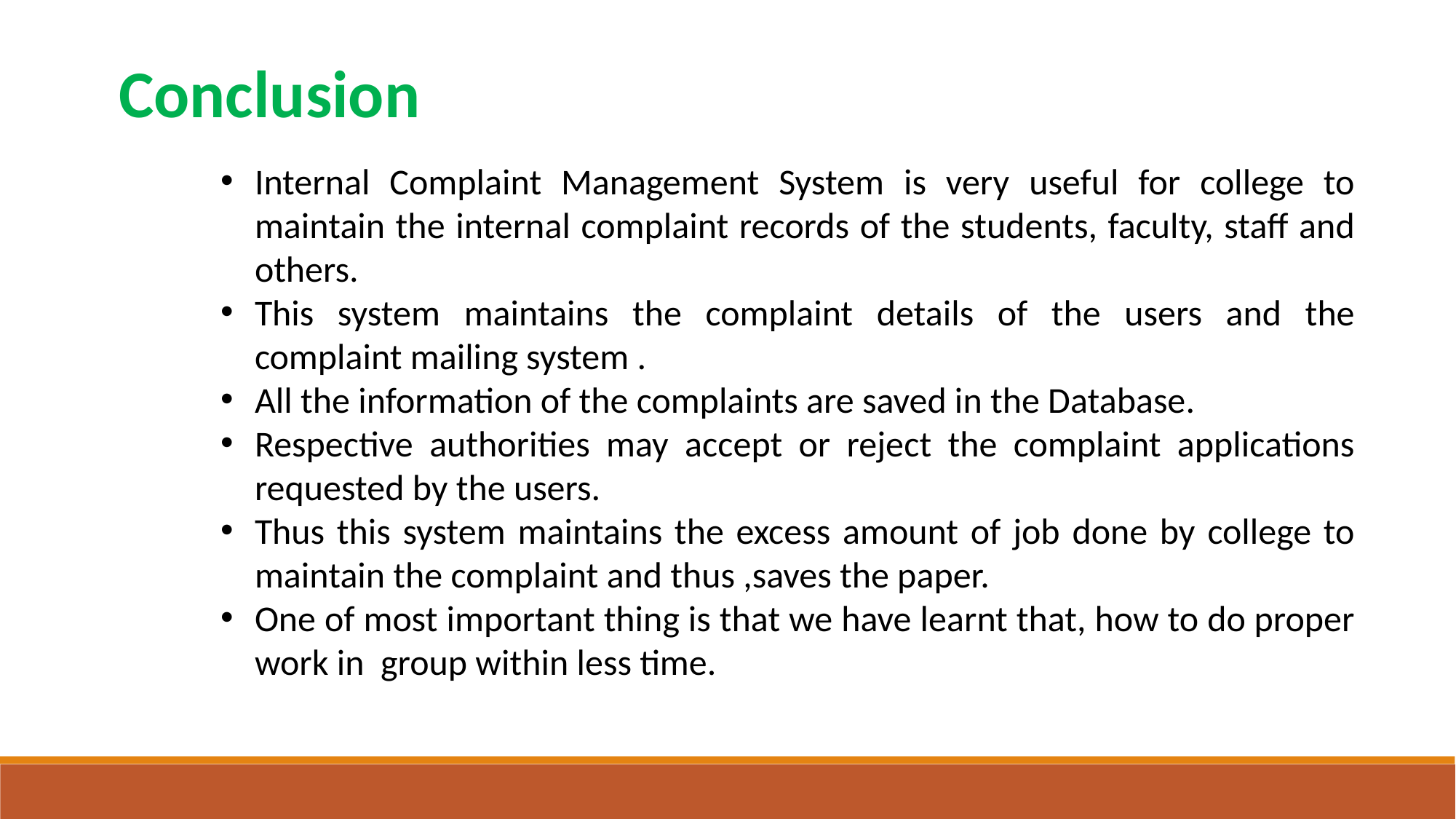

Conclusion
Internal Complaint Management System is very useful for college to maintain the internal complaint records of the students, faculty, staff and others.
This system maintains the complaint details of the users and the complaint mailing system .
All the information of the complaints are saved in the Database.
Respective authorities may accept or reject the complaint applications requested by the users.
Thus this system maintains the excess amount of job done by college to maintain the complaint and thus ,saves the paper.
One of most important thing is that we have learnt that, how to do proper work in  group within less time.